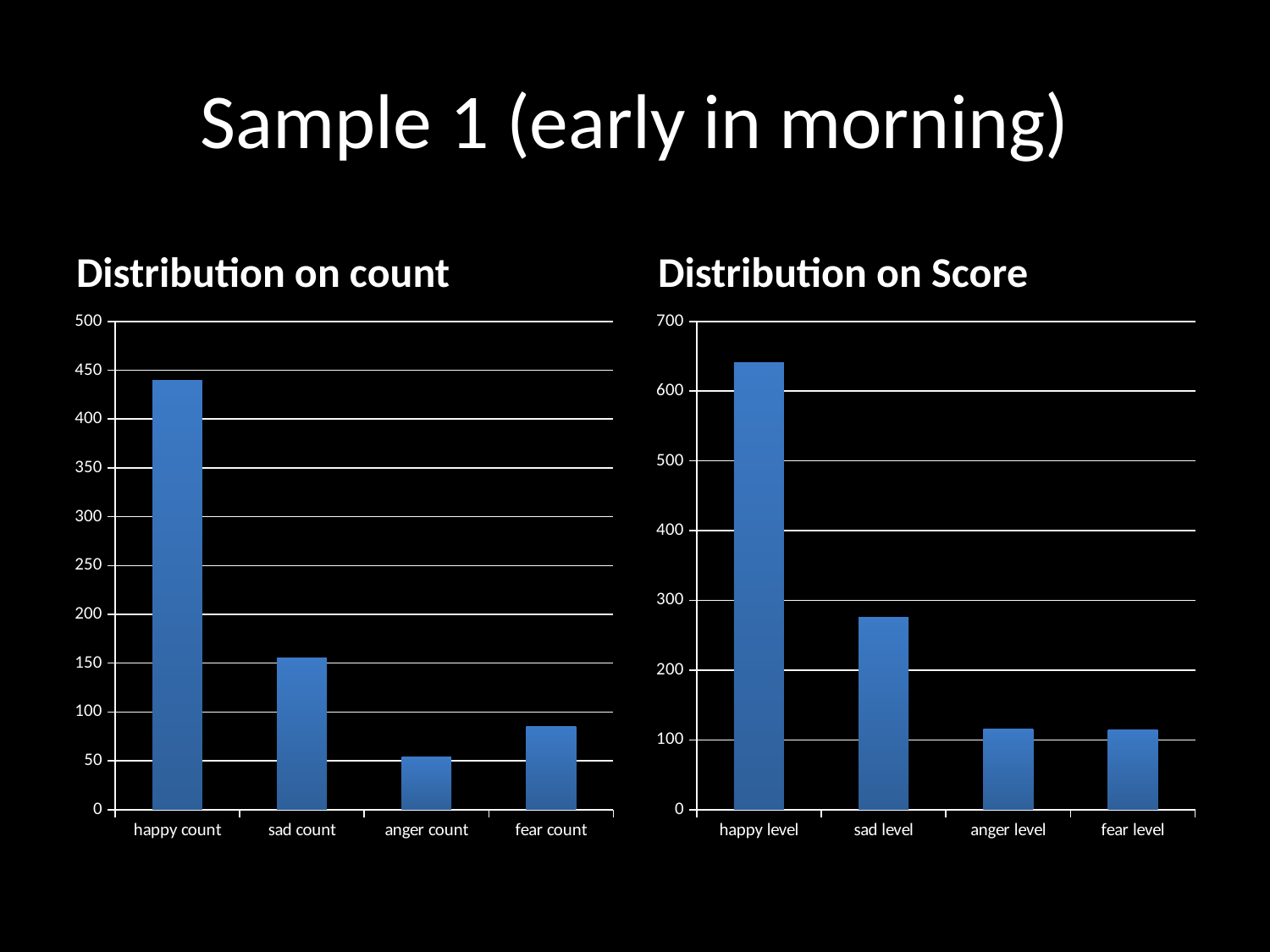

# Sample 1 (early in morning)
Distribution on count
Distribution on Score

### Chart

| Category |  |
|---|---|
| happy count | 440.0 |
| sad count | 155.0 |
| anger count | 54.0 |
| fear count | 85.0 |

### Chart

| Category |  |
|---|---|
| happy level | 641.0 |
| sad level | 276.0 |
| anger level | 116.0 |
| fear level | 114.0 |